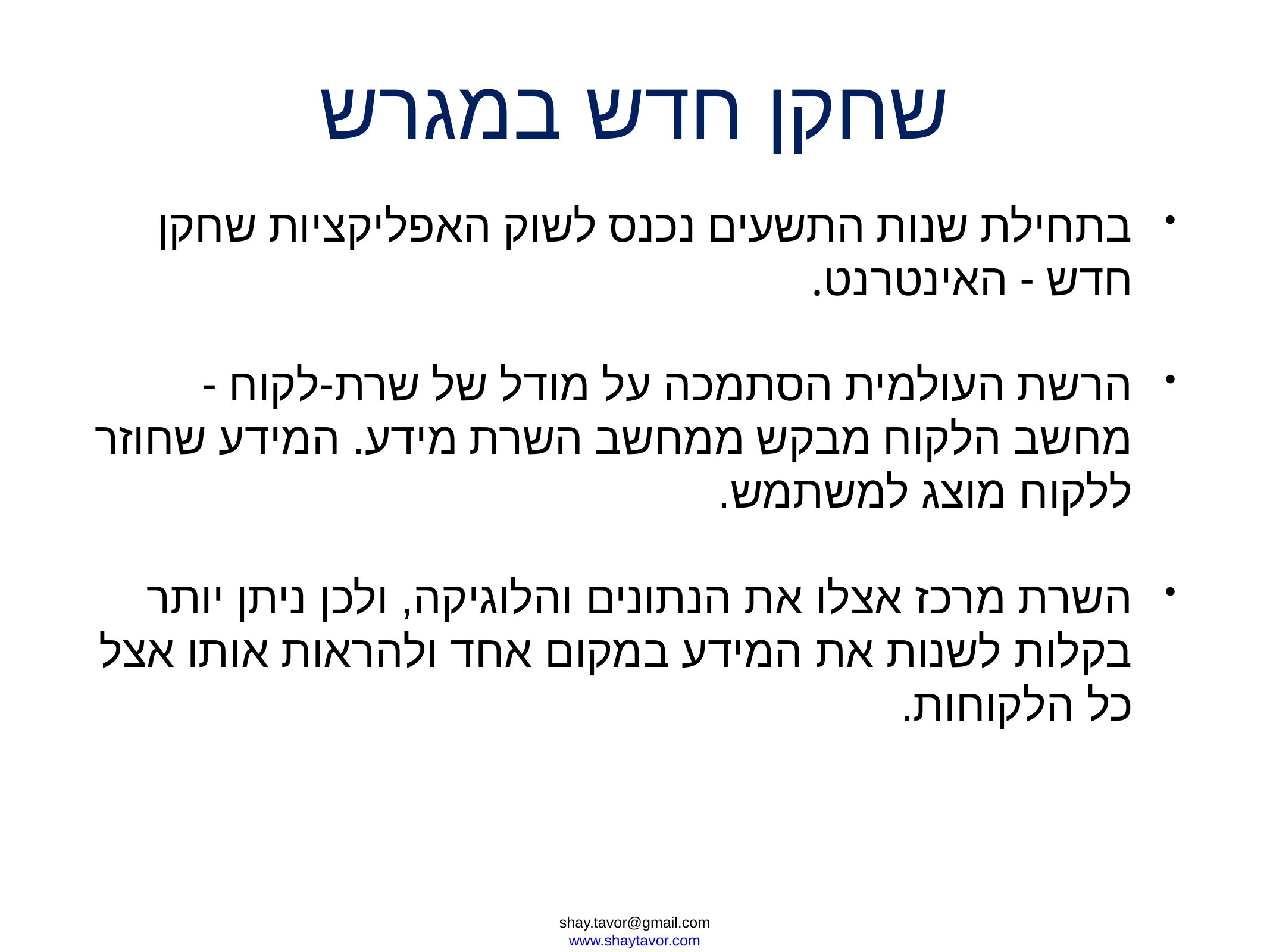

# שחקן חדש במגרש
בתחילת שנות התשעים נכנס לשוק האפליקציות שחקן חדש - האינטרנט.
הרשת העולמית הסתמכה על מודל של שרת-לקוח - מחשב הלקוח מבקש ממחשב השרת מידע. המידע שחוזר ללקוח מוצג למשתמש.
השרת מרכז אצלו את הנתונים והלוגיקה, ולכן ניתן יותר בקלות לשנות את המידע במקום אחד ולהראות אותו אצל כל הלקוחות.